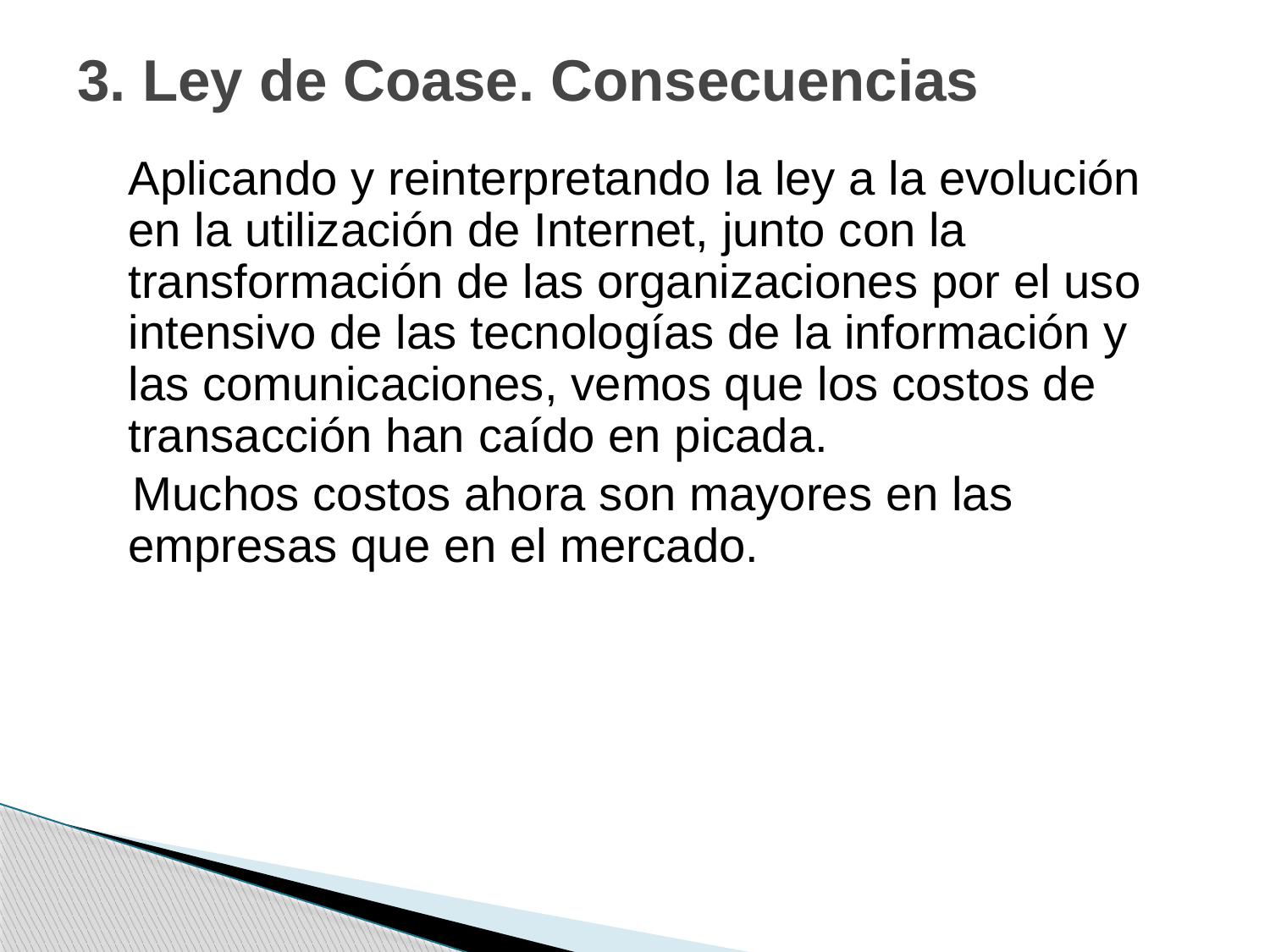

# 3. Ley de Coase. Consecuencias
	Aplicando y reinterpretando la ley a la evolución en la utilización de Internet, junto con la transformación de las organizaciones por el uso intensivo de las tecnologías de la información y las comunicaciones, vemos que los costos de transacción han caído en picada.
   Muchos costos ahora son mayores en las empresas que en el mercado.